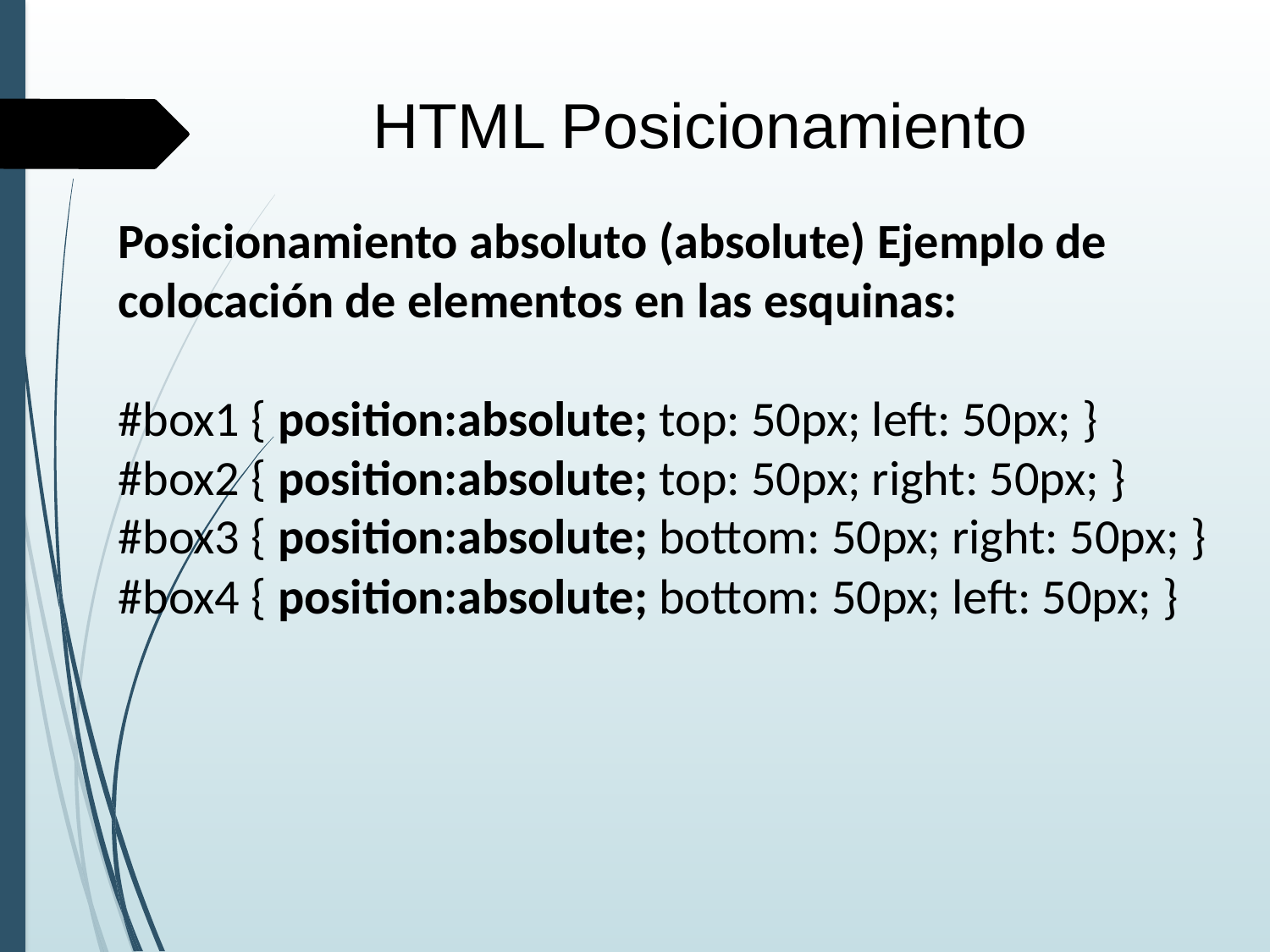

HTML Posicionamiento
Posicionamiento absoluto (absolute) Ejemplo de colocación de elementos en las esquinas:

#box1 { position:absolute; top: 50px; left: 50px; }
#box2 { position:absolute; top: 50px; right: 50px; }
#box3 { position:absolute; bottom: 50px; right: 50px; }
#box4 { position:absolute; bottom: 50px; left: 50px; }